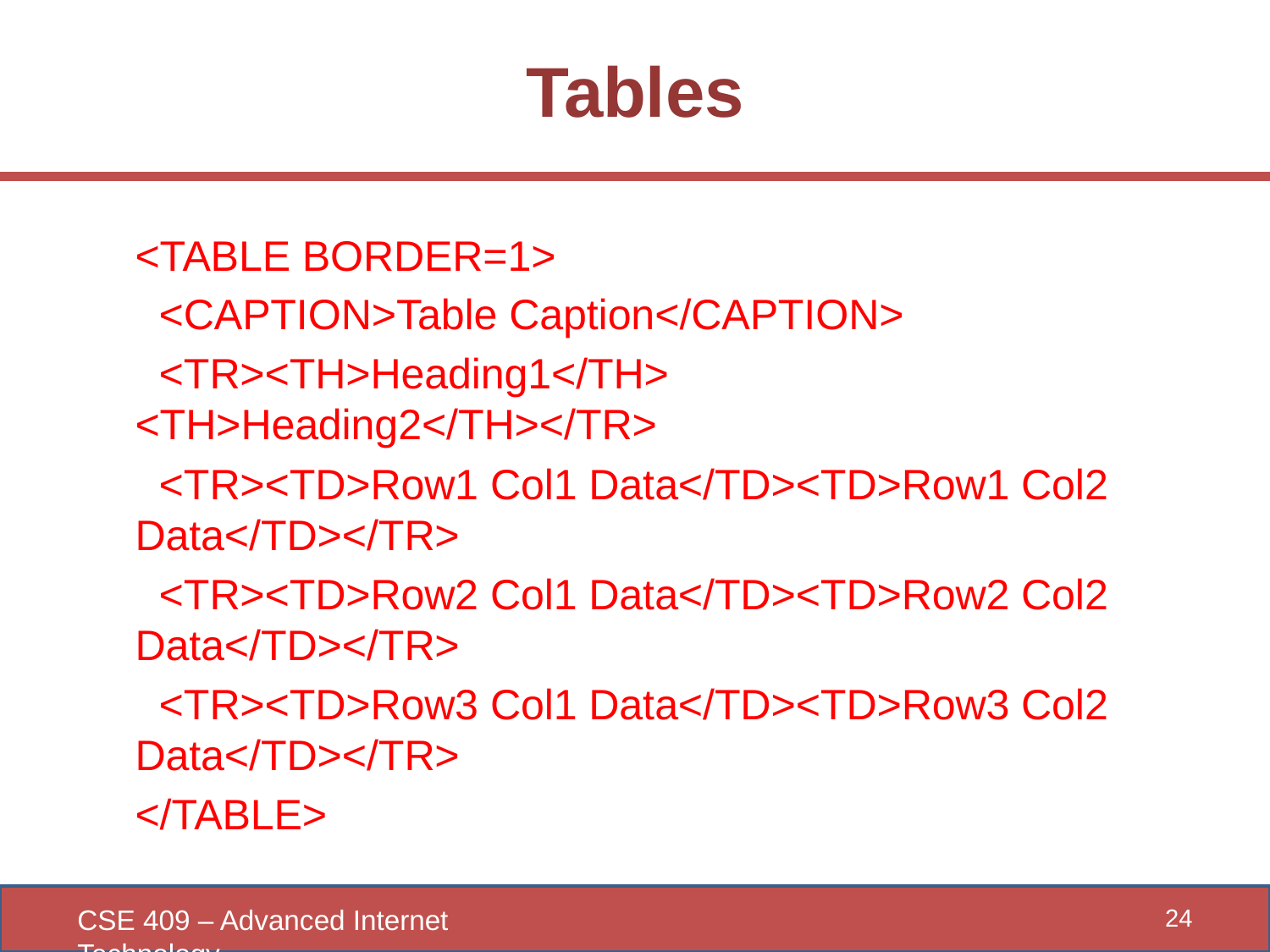

# Tables
<TABLE BORDER=1>
  <CAPTION>Table Caption</CAPTION>
  <TR><TH>Heading1</TH>         <TH>Heading2</TH></TR>
  <TR><TD>Row1 Col1 Data</TD><TD>Row1 Col2 Data</TD></TR>
  <TR><TD>Row2 Col1 Data</TD><TD>Row2 Col2 Data</TD></TR>
  <TR><TD>Row3 Col1 Data</TD><TD>Row3 Col2 Data</TD></TR>
</TABLE>